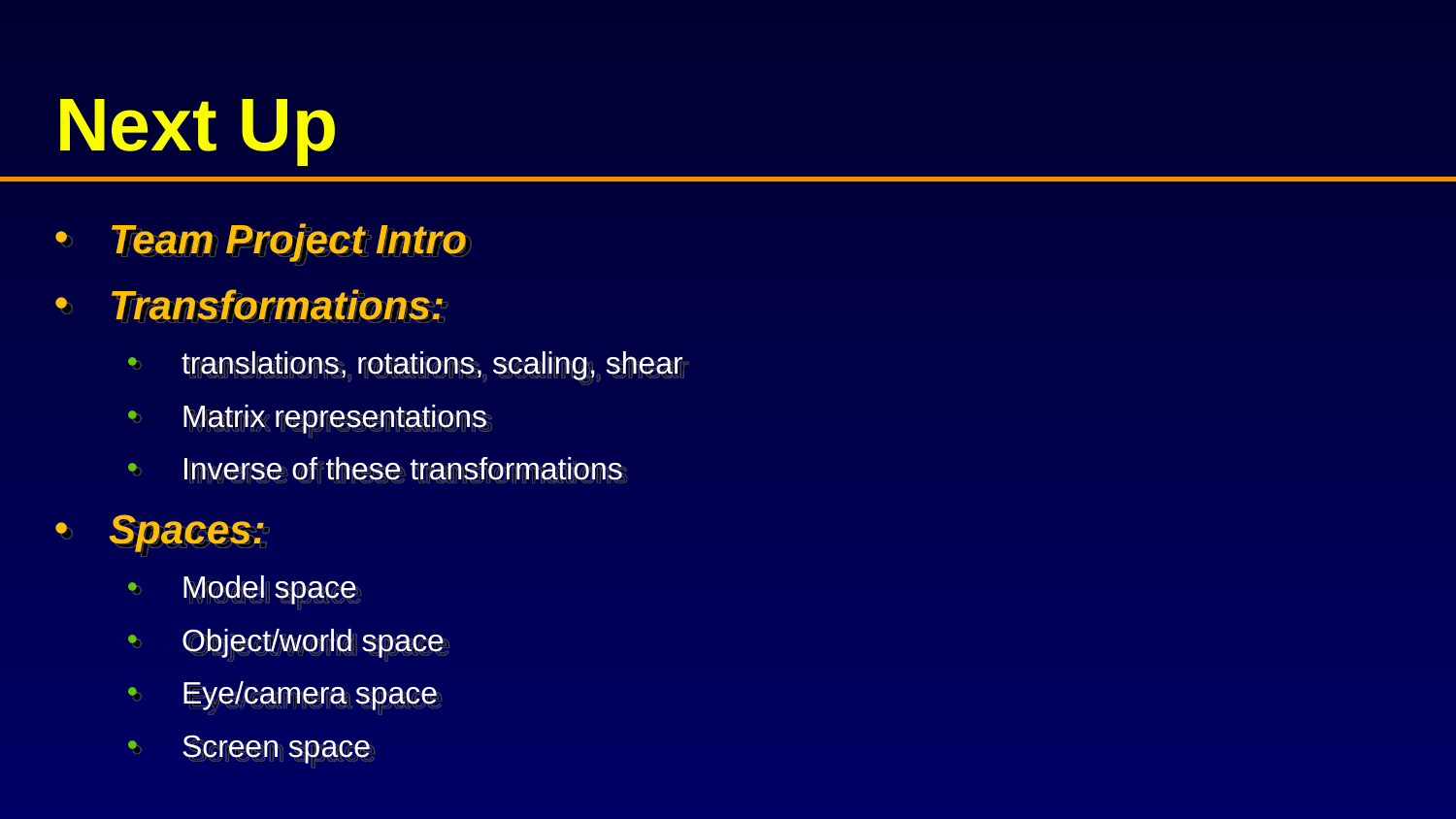

# Next Up
Team Project Intro
Transformations:
translations, rotations, scaling, shear
Matrix representations
Inverse of these transformations
Spaces:
Model space
Object/world space
Eye/camera space
Screen space